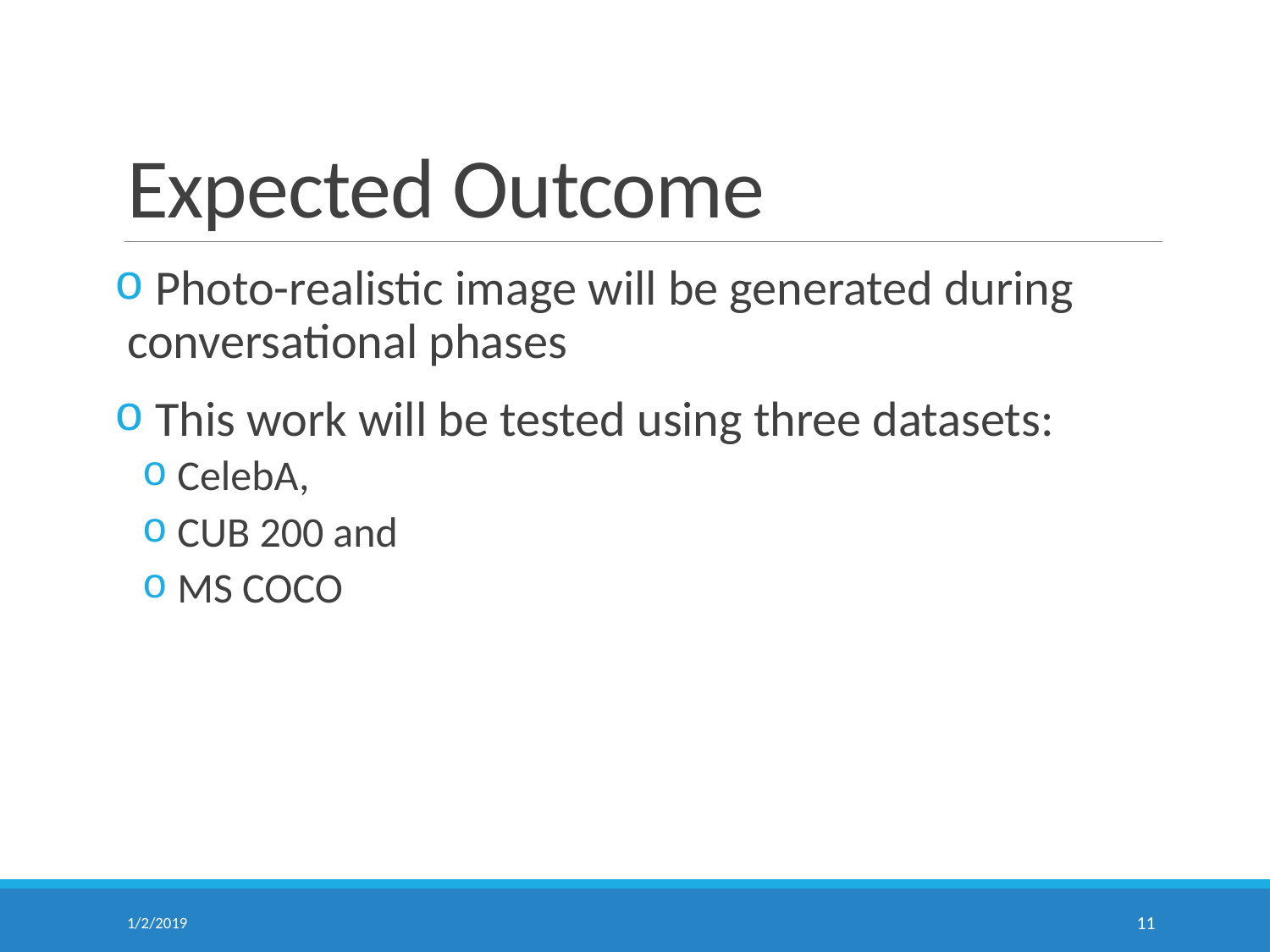

# Expected Outcome
 Photo-realistic image will be generated during conversational phases
 This work will be tested using three datasets:
 CelebA,
 CUB 200 and
 MS COCO
1/2/2019
11